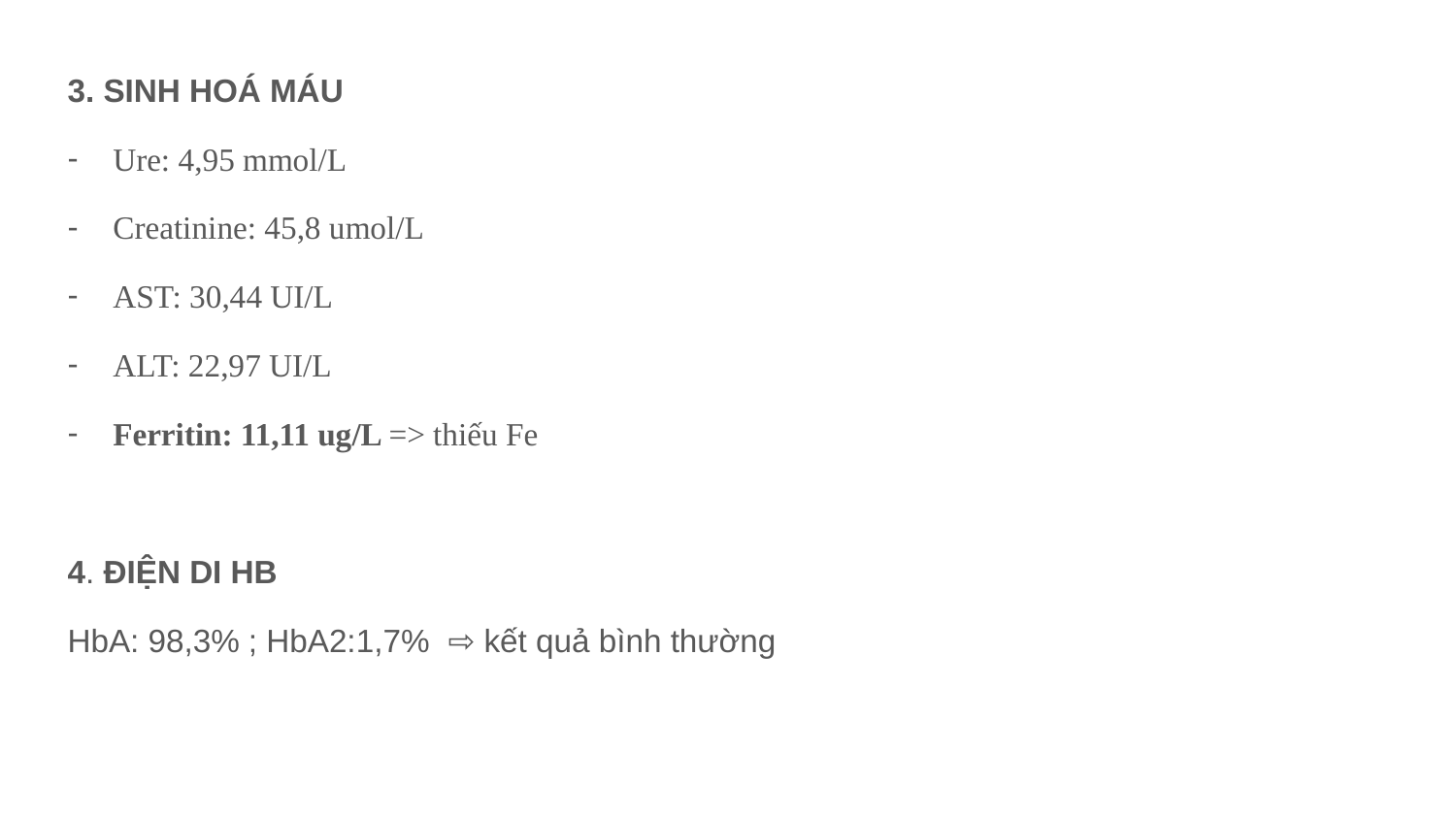

3. SINH HOÁ MÁU
Ure: 4,95 mmol/L
Creatinine: 45,8 umol/L
AST: 30,44 UI/L
ALT: 22,97 UI/L
Ferritin: 11,11 ug/L => thiếu Fe

4. ĐIỆN DI HB
HbA: 98,3% ; HbA2:1,7%  ⇨ kết quả bình thường